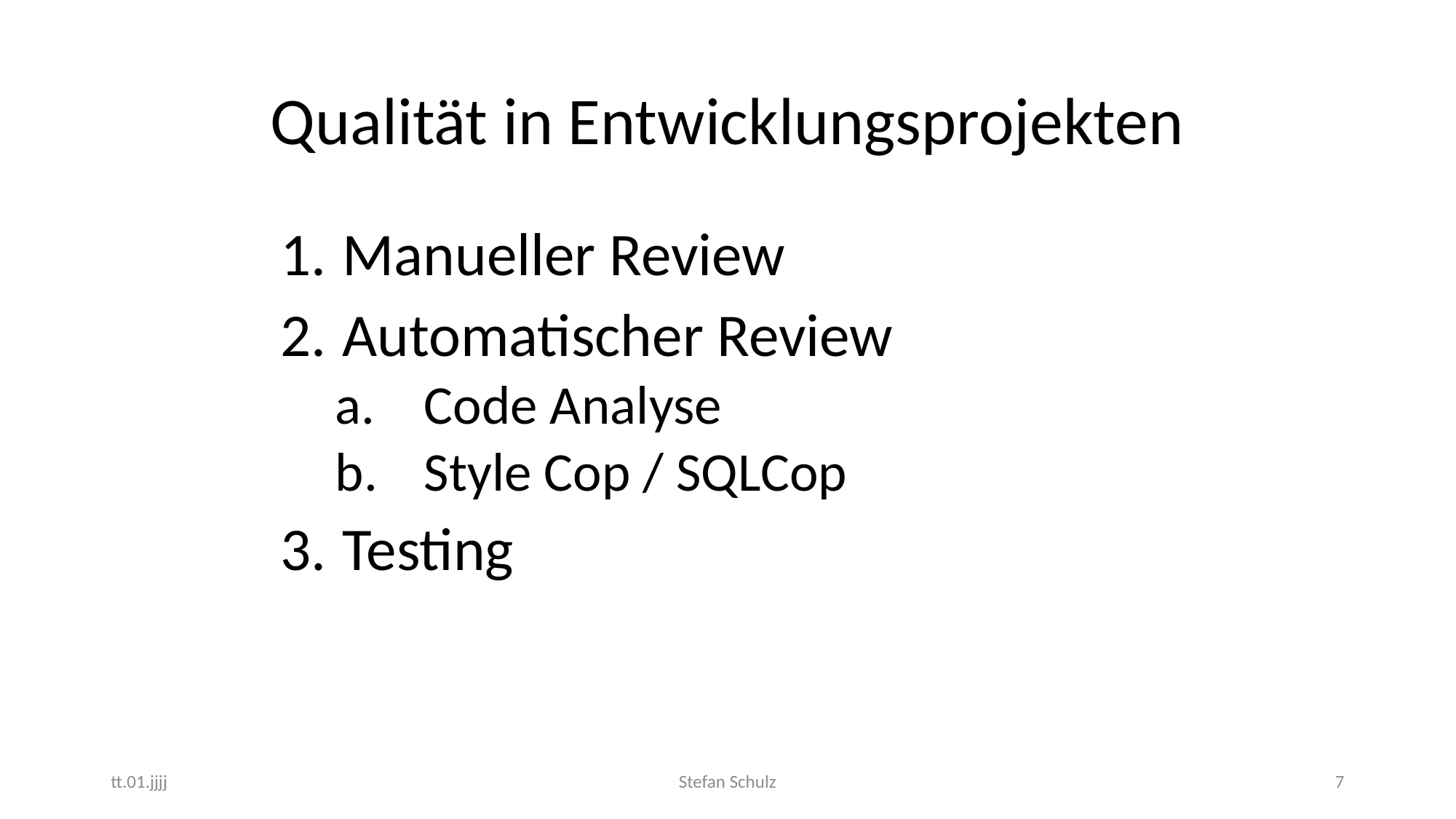

# Qualität in Entwicklungsprojekten
Manueller Review
Automatischer Review
Code Analyse
Style Cop / SQLCop
Testing

tt.01.jjjj
Stefan Schulz
7